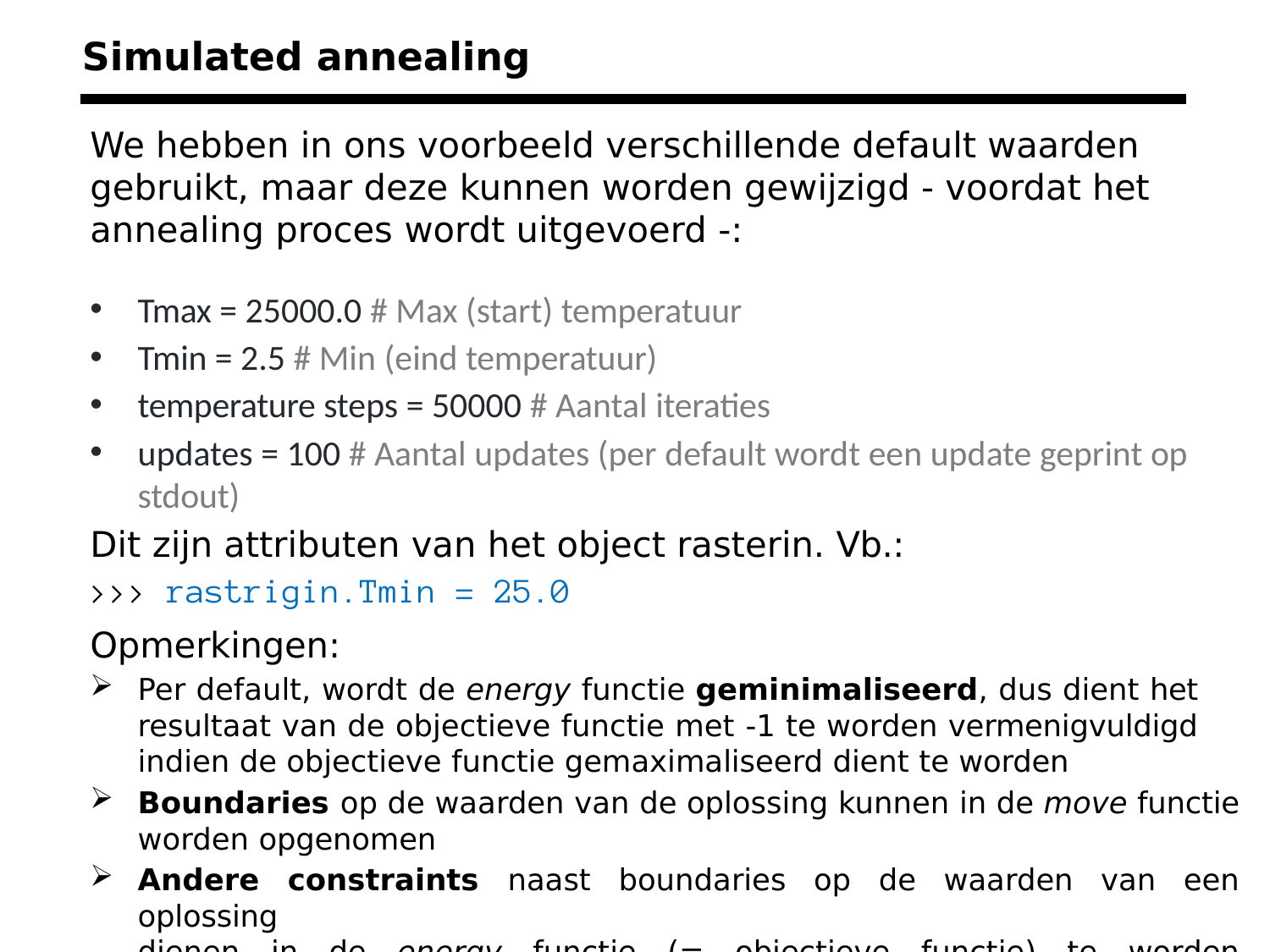

# Simulated annealing
We hebben in ons voorbeeld verschillende default waarden gebruikt, maar deze kunnen worden gewijzigd - voordat het annealing proces wordt uitgevoerd -:
Tmax = 25000.0 # Max (start) temperatuur
Tmin = 2.5 # Min (eind temperatuur)
temperature steps = 50000 # Aantal iteraties
updates = 100 # Aantal updates (per default wordt een update geprint op stdout)
Dit zijn attributen van het object rasterin. Vb.:
>>> rastrigin.Tmin = 25.0
Opmerkingen:
Per default, wordt de energy functie geminimaliseerd, dus dient het resultaat van de objectieve functie met -1 te worden vermenigvuldigd indien de objectieve functie gemaximaliseerd dient te worden
Boundaries op de waarden van de oplossing kunnen in de move functie worden opgenomen
Andere constraints naast boundaries op de waarden van een oplossing
dienen in de energy functie (= objectieve functie) te worden opgenomen.